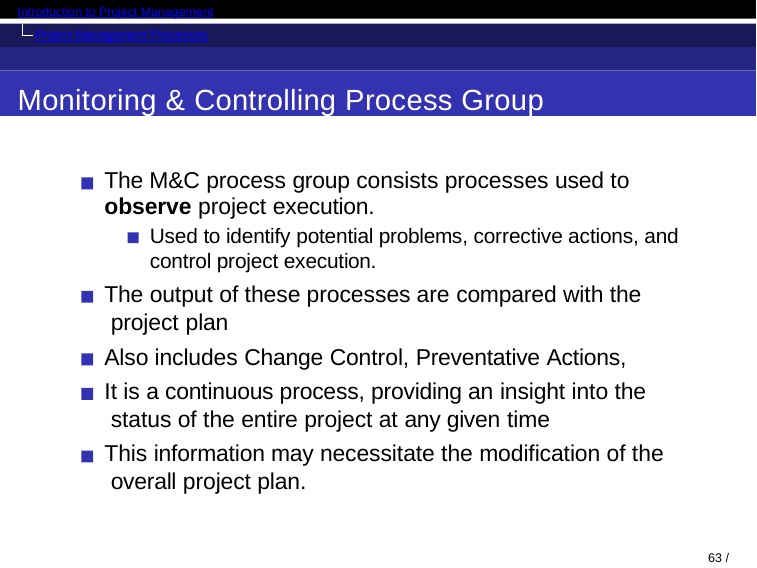

Introduction to Project Management

Project Management Processes

Monitoring & Controlling Process Group
The M&C process group consists processes used to
observe project execution.
Used to identify potential problems, corrective actions, and  control project execution.
The output of these processes are compared with the  project plan
Also includes Change Control, Preventative Actions,
It is a continuous process, providing an insight into the  status of the entire project at any given time
This information may necessitate the modification of the  overall project plan.

63 / 82